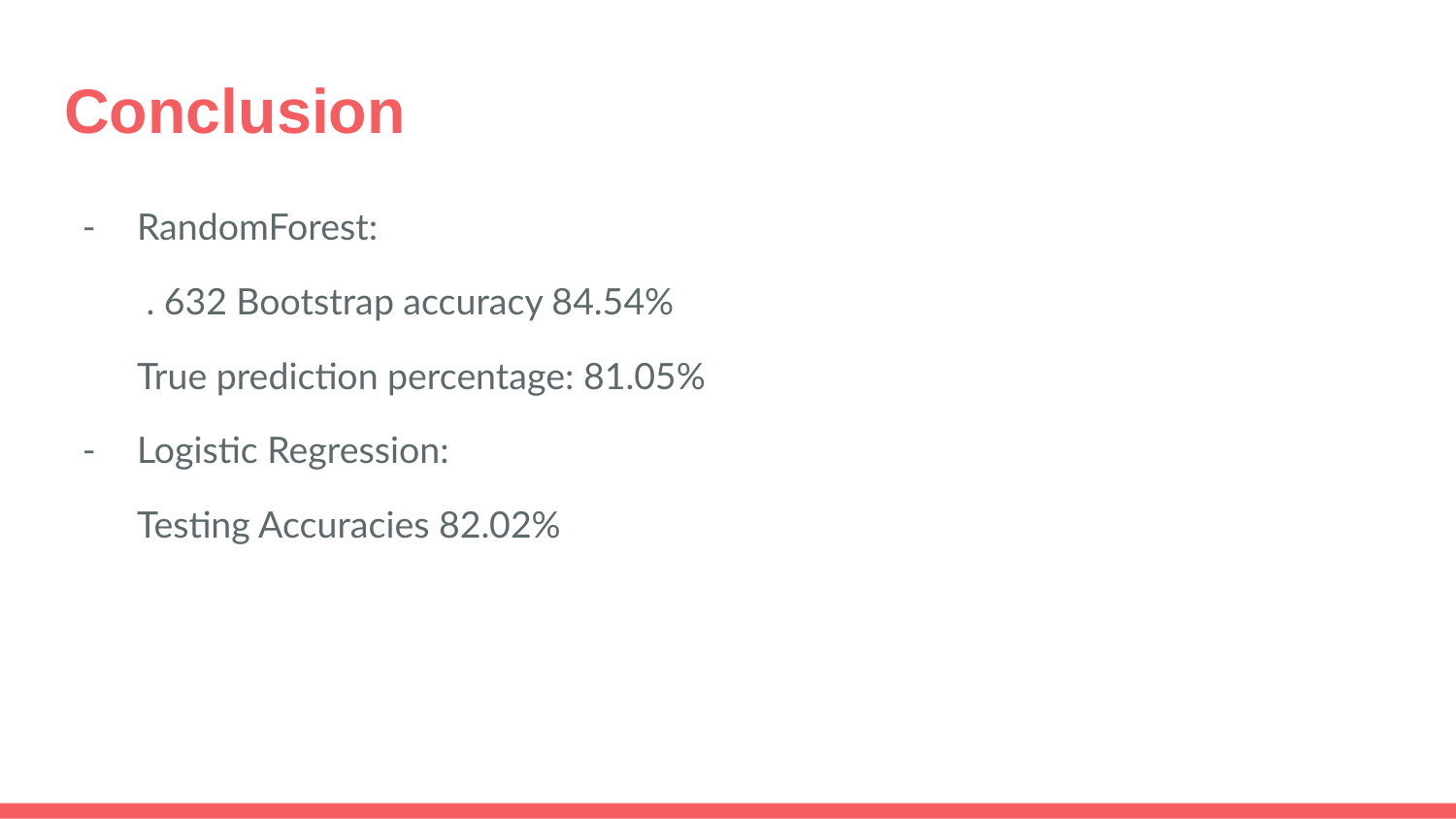

# Conclusion
RandomForest:
 . 632 Bootstrap accuracy 84.54%
True prediction percentage: 81.05%
Logistic Regression:
Testing Accuracies 82.02%